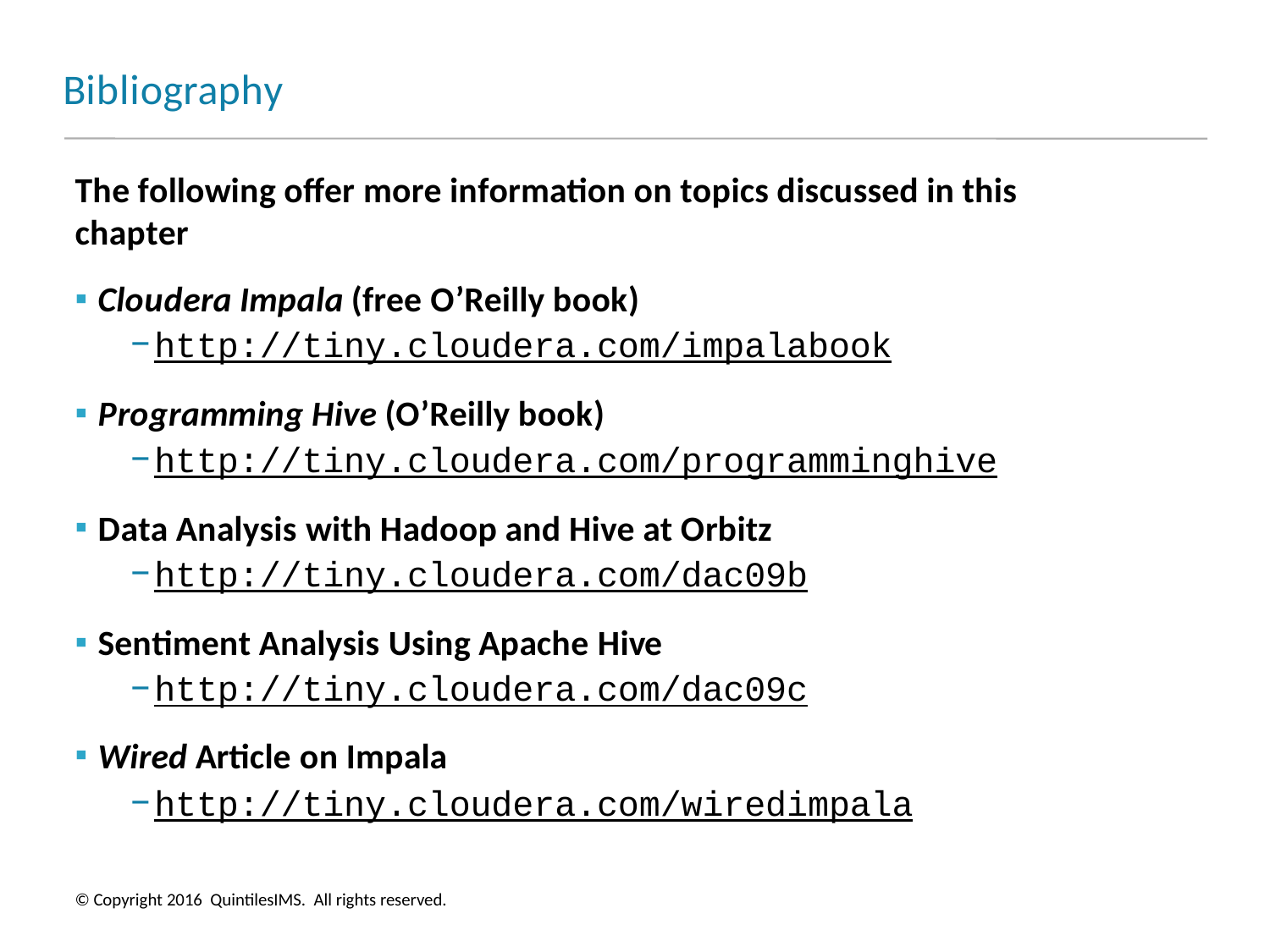

# Bibliography
The following offer more information on topics discussed in this chapter
Cloudera Impala (free O’Reilly book)
http://tiny.cloudera.com/impalabook
Programming Hive (O’Reilly book)
http://tiny.cloudera.com/programminghive
Data Analysis with Hadoop and Hive at Orbitz
http://tiny.cloudera.com/dac09b
Sentiment Analysis Using Apache Hive
http://tiny.cloudera.com/dac09c
Wired Article on Impala
http://tiny.cloudera.com/wiredimpala
© Copyright 2016  QuintilesIMS.  All rights reserved.